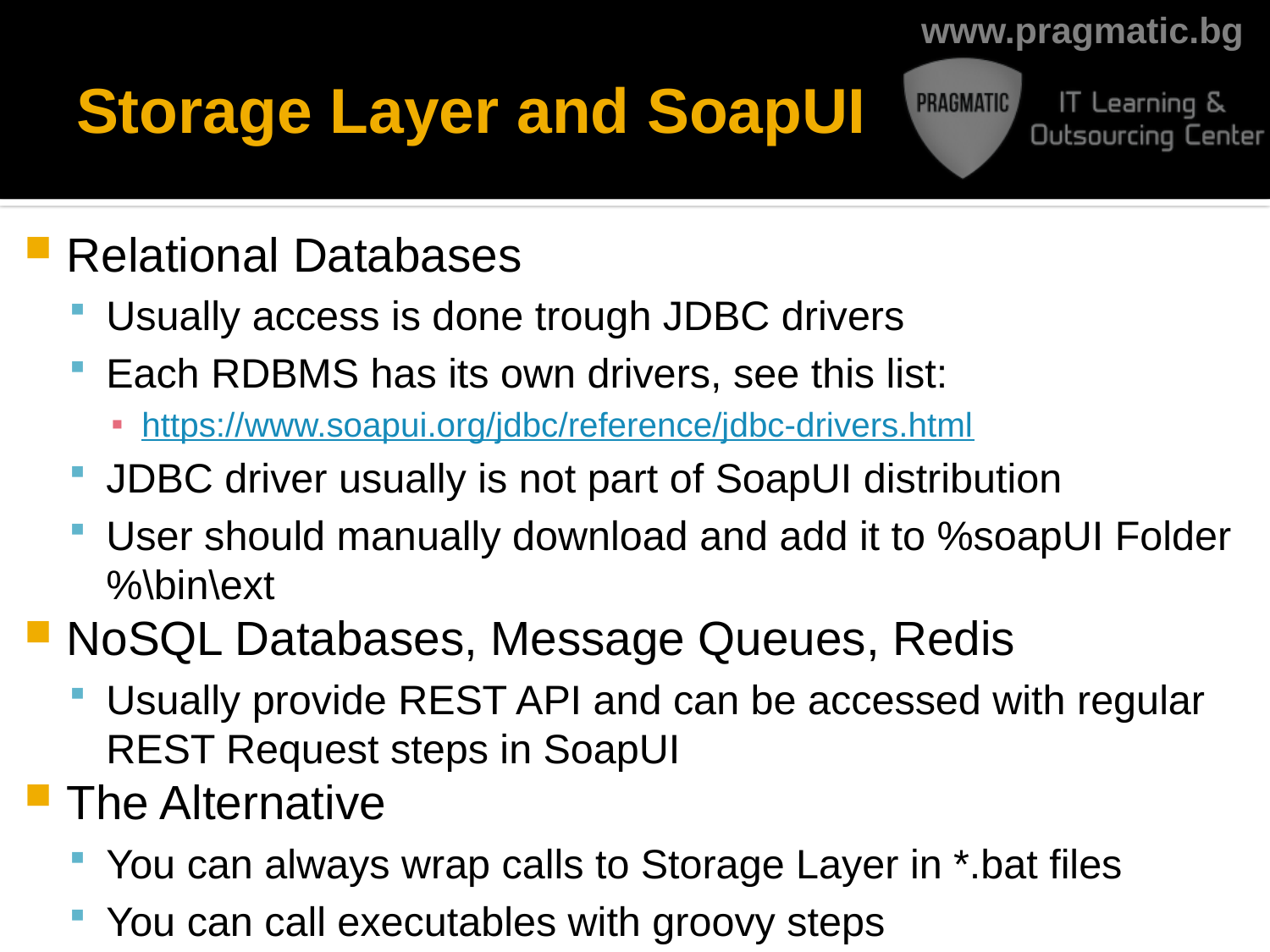

# Storage Layer and SoapUI
Relational Databases
Usually access is done trough JDBC drivers
Each RDBMS has its own drivers, see this list:
https://www.soapui.org/jdbc/reference/jdbc-drivers.html
JDBC driver usually is not part of SoapUI distribution
User should manually download and add it to %soapUI Folder%\bin\ext
NoSQL Databases, Message Queues, Redis
Usually provide REST API and can be accessed with regular REST Request steps in SoapUI
The Alternative
You can always wrap calls to Storage Layer in *.bat files
You can call executables with groovy steps